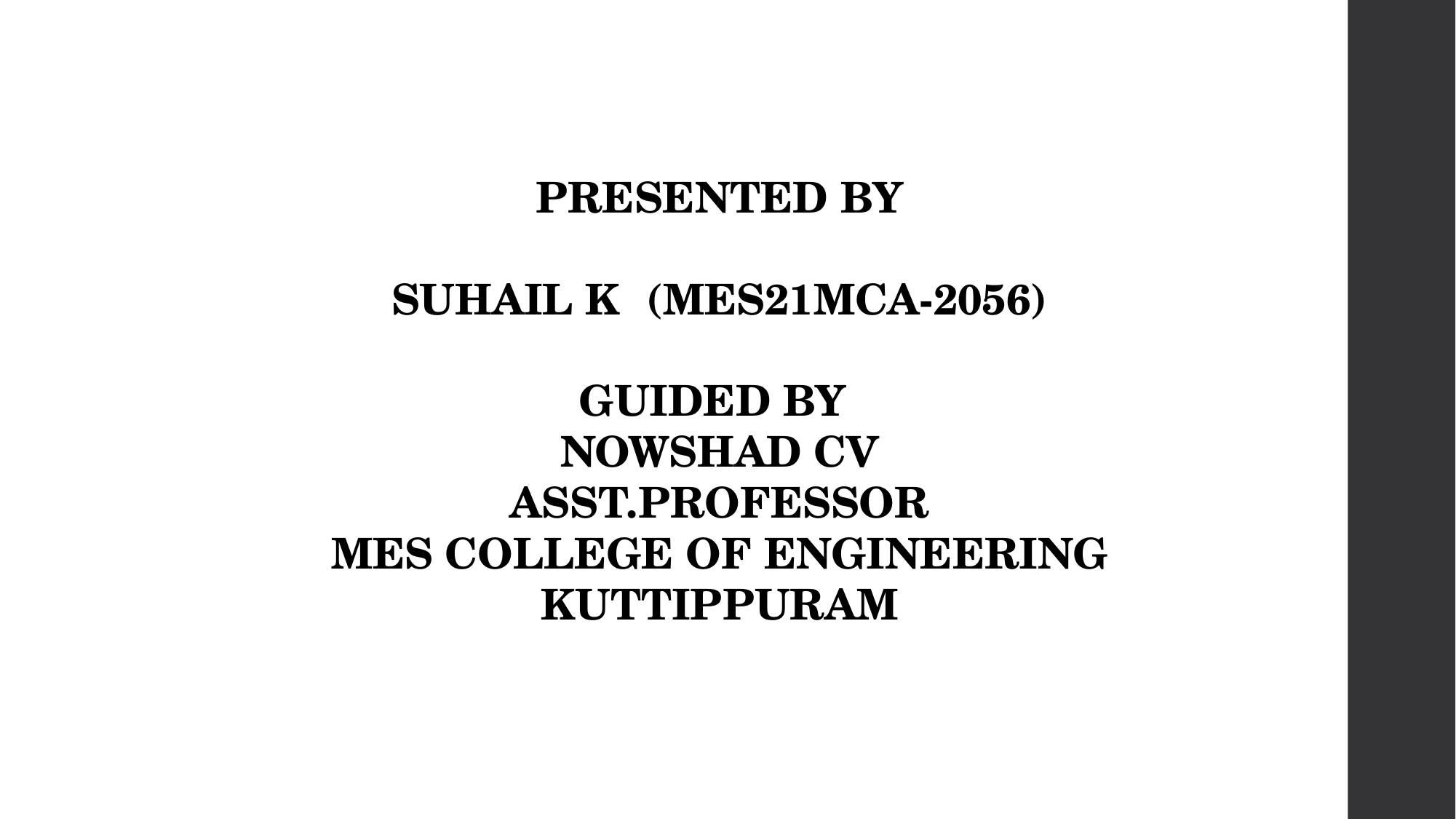

PRESENTED BY

SUHAIL K  (MES21MCA-2056)

GUIDED BY
NOWSHAD CV
ASST.PROFESSOR
MES COLLEGE OF ENGINEERING KUTTIPPURAM